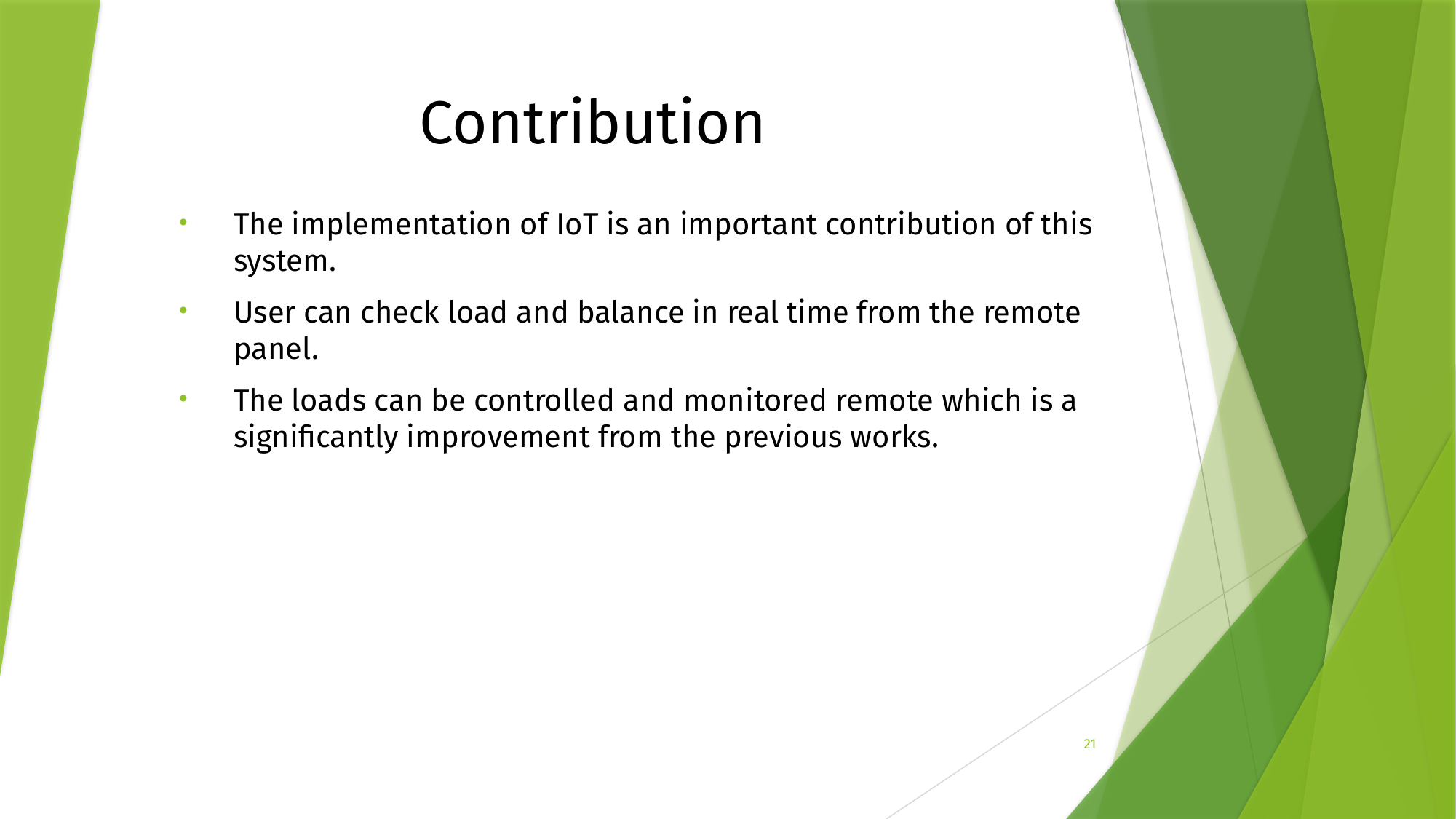

# Contribution
The implementation of IoT is an important contribution of this system.
User can check load and balance in real time from the remote panel.
The loads can be controlled and monitored remote which is a significantly improvement from the previous works.

21